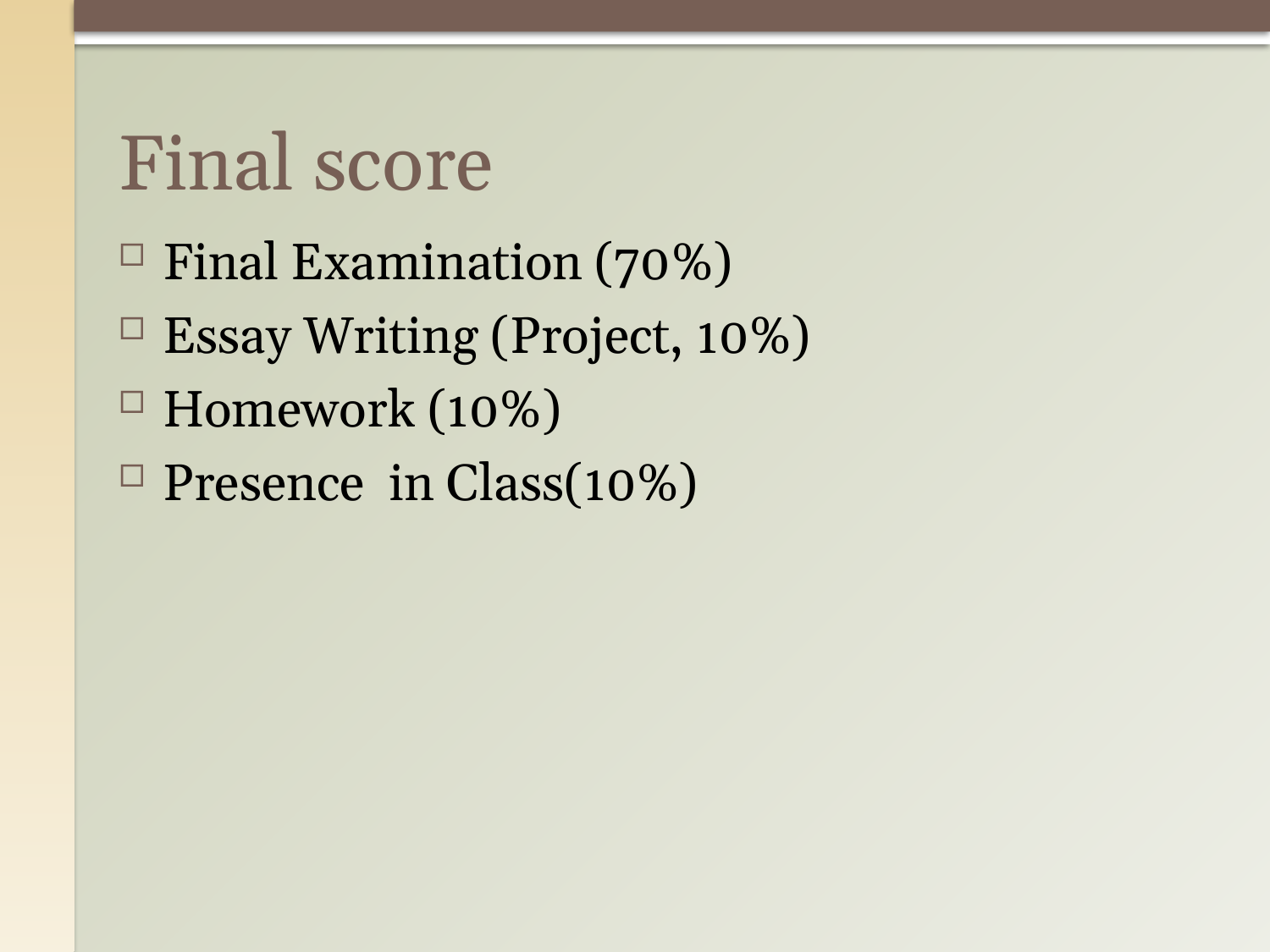

# Final score
Final Examination (70%)
Essay Writing (Project, 10%)
Homework (10%)
Presence  in Class(10%)